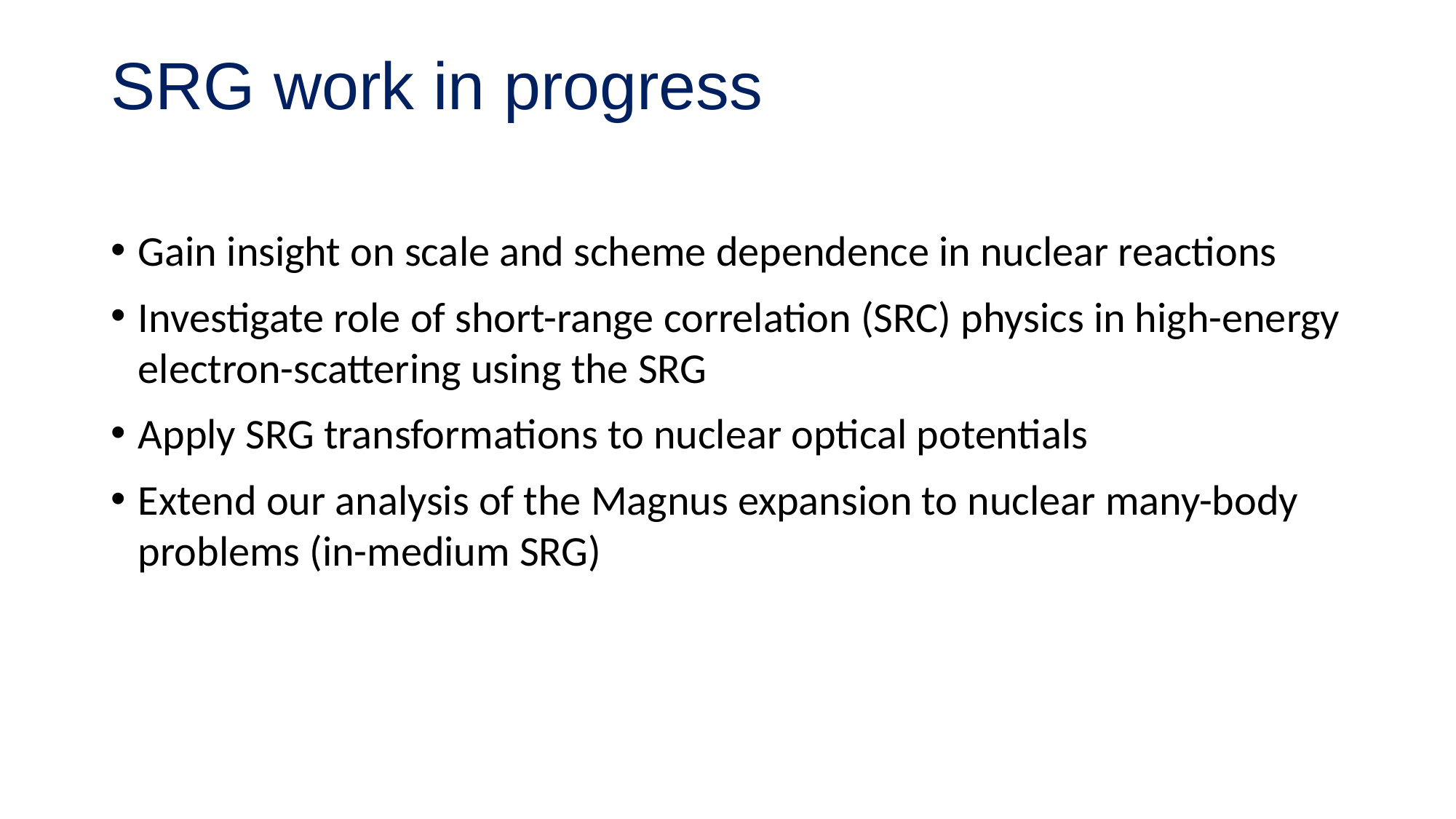

SRG work in progress
Gain insight on scale and scheme dependence in nuclear reactions
Investigate role of short-range correlation (SRC) physics in high-energy electron-scattering using the SRG
Apply SRG transformations to nuclear optical potentials
Extend our analysis of the Magnus expansion to nuclear many-body problems (in-medium SRG)